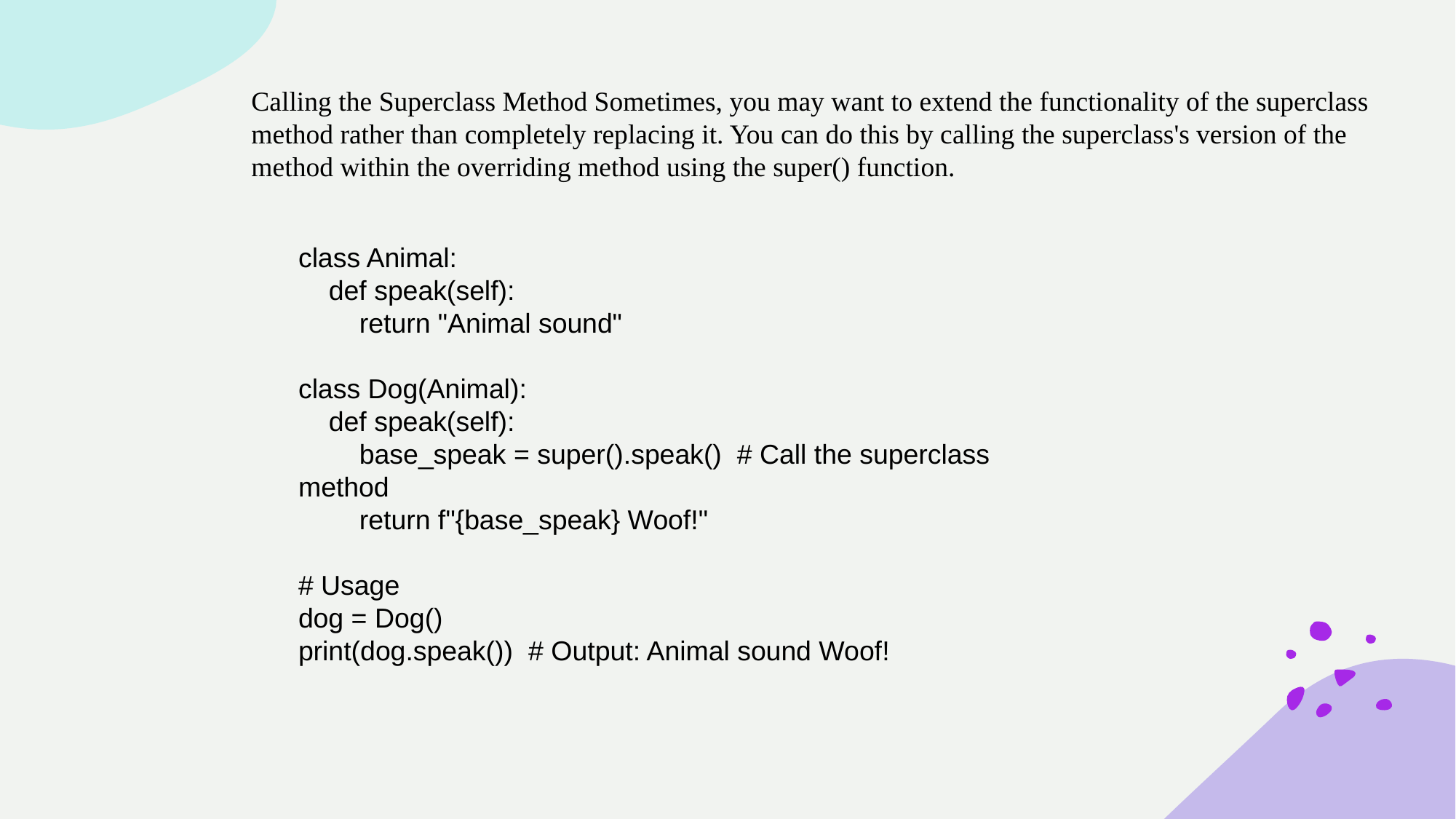

Calling the Superclass Method Sometimes, you may want to extend the functionality of the superclass method rather than completely replacing it. You can do this by calling the superclass's version of the method within the overriding method using the super() function.
class Animal:
    def speak(self):
        return "Animal sound"

class Dog(Animal):
    def speak(self):
        base_speak = super().speak()  # Call the superclass method
        return f"{base_speak} Woof!"

# Usage
dog = Dog()
print(dog.speak())  # Output: Animal sound Woof!